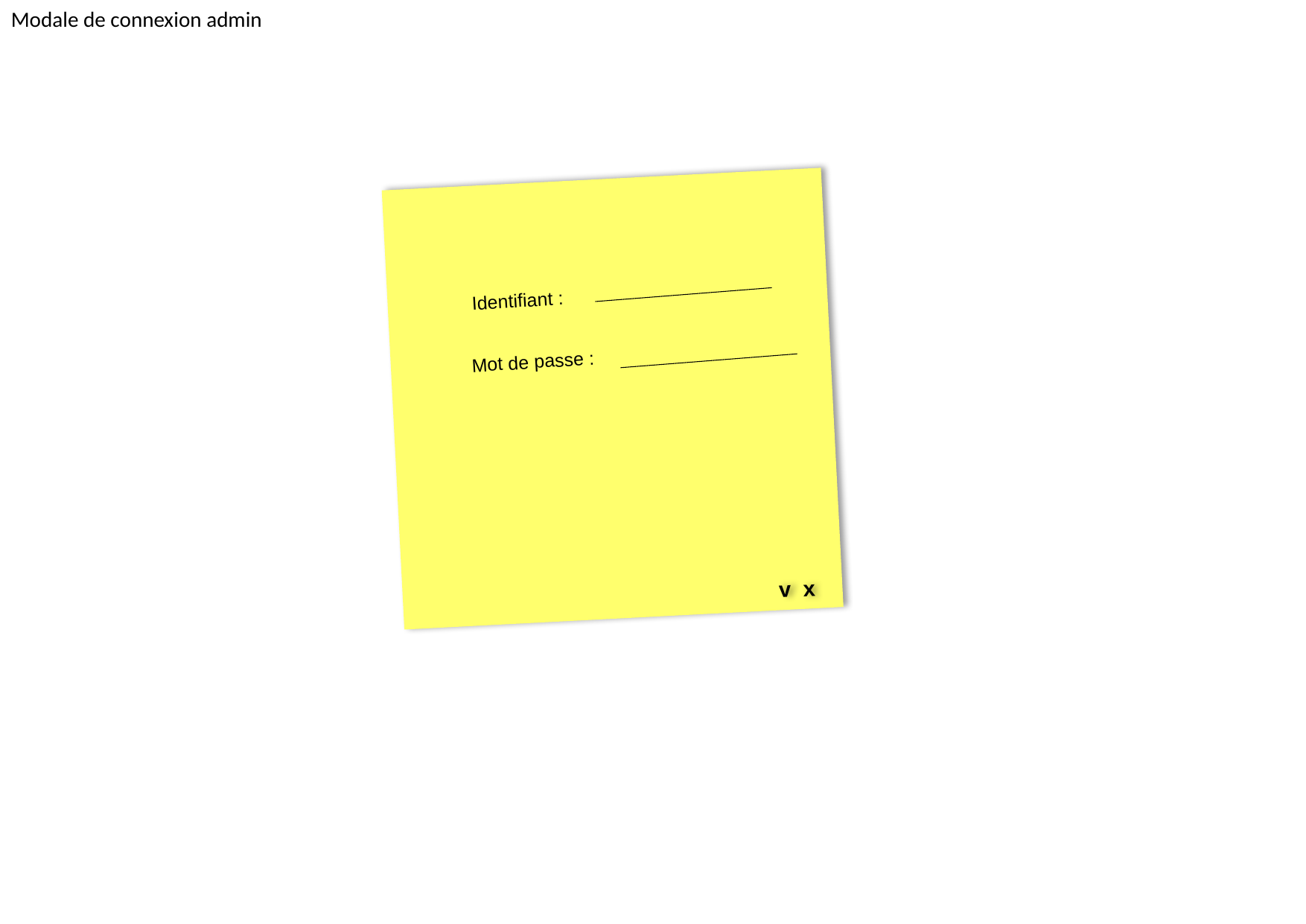

Modale de connexion admin

Identifiant :
Mot de passe :
v  x